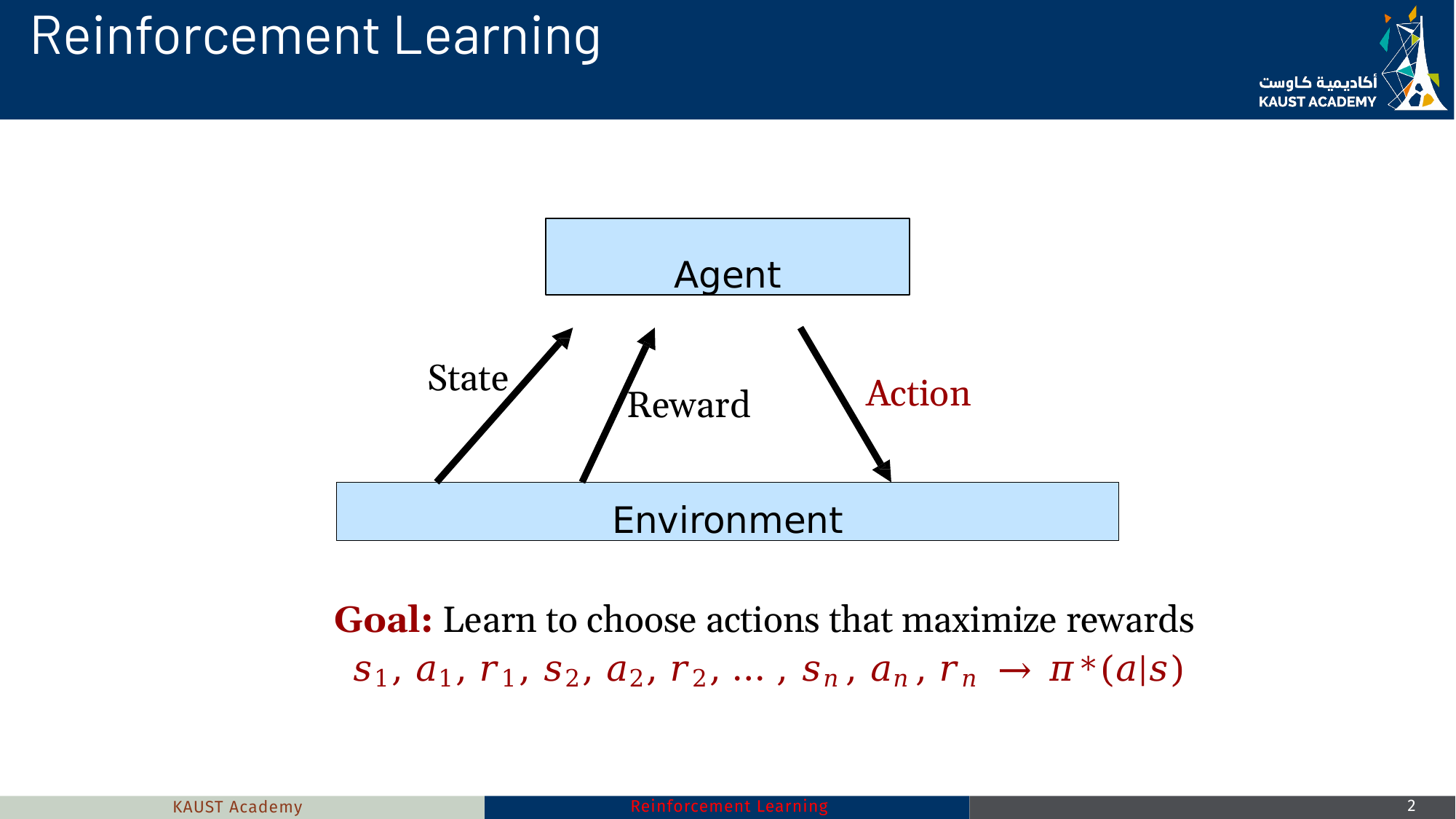

# Reinforcement Learning
Agent

State
Action
Reward
Environment
Goal: Learn to choose actions that maximize rewards
𝑠1, 𝑎1, 𝑟1, 𝑠2, 𝑎2, 𝑟2, … , 𝑠𝑛, 𝑎𝑛, 𝑟𝑛  → 𝜋∗(𝑎|𝑠)